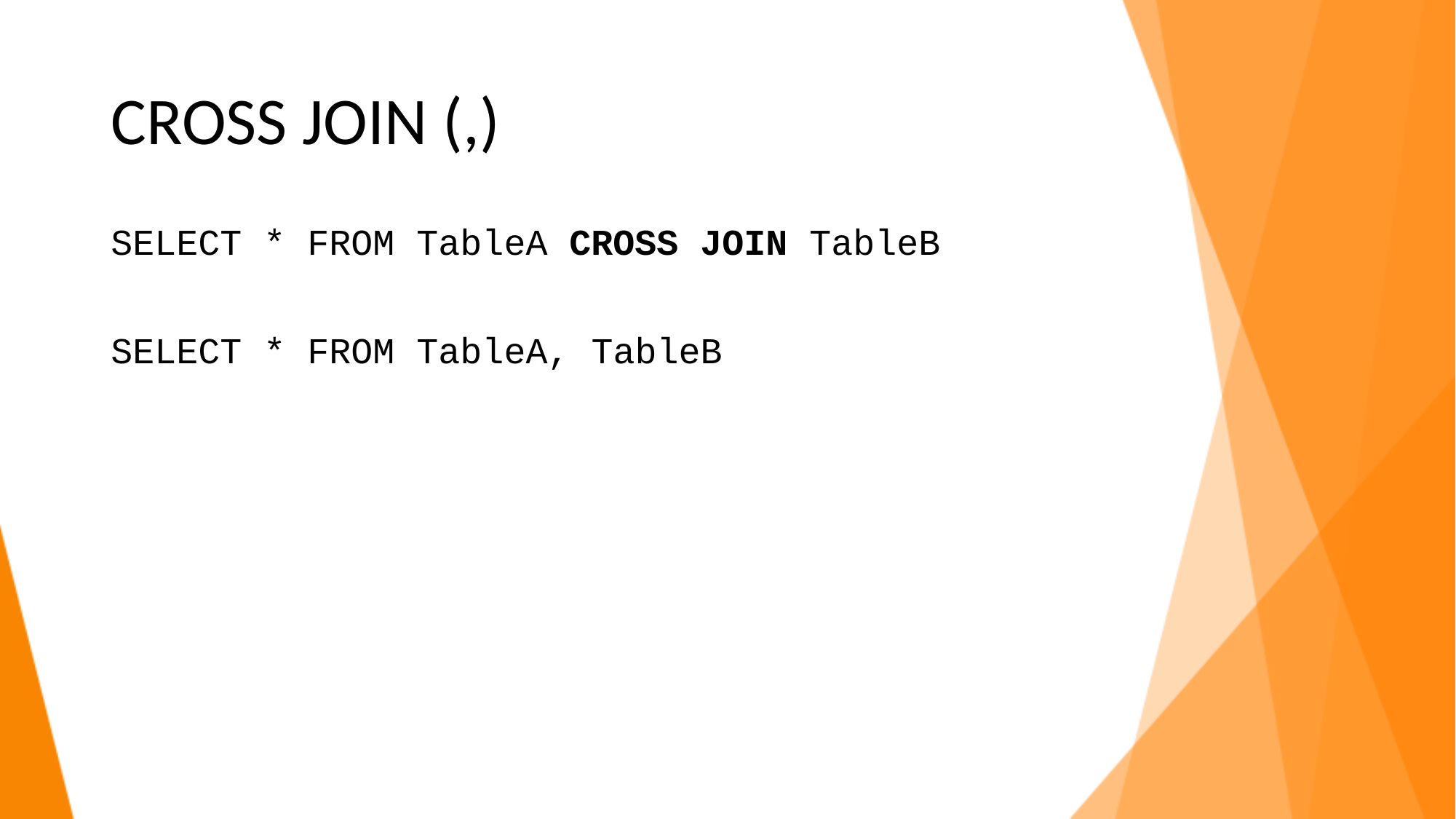

# CROSS JOIN (,)
SELECT * FROM TableA CROSS JOIN TableB

SELECT * FROM TableA, TableB